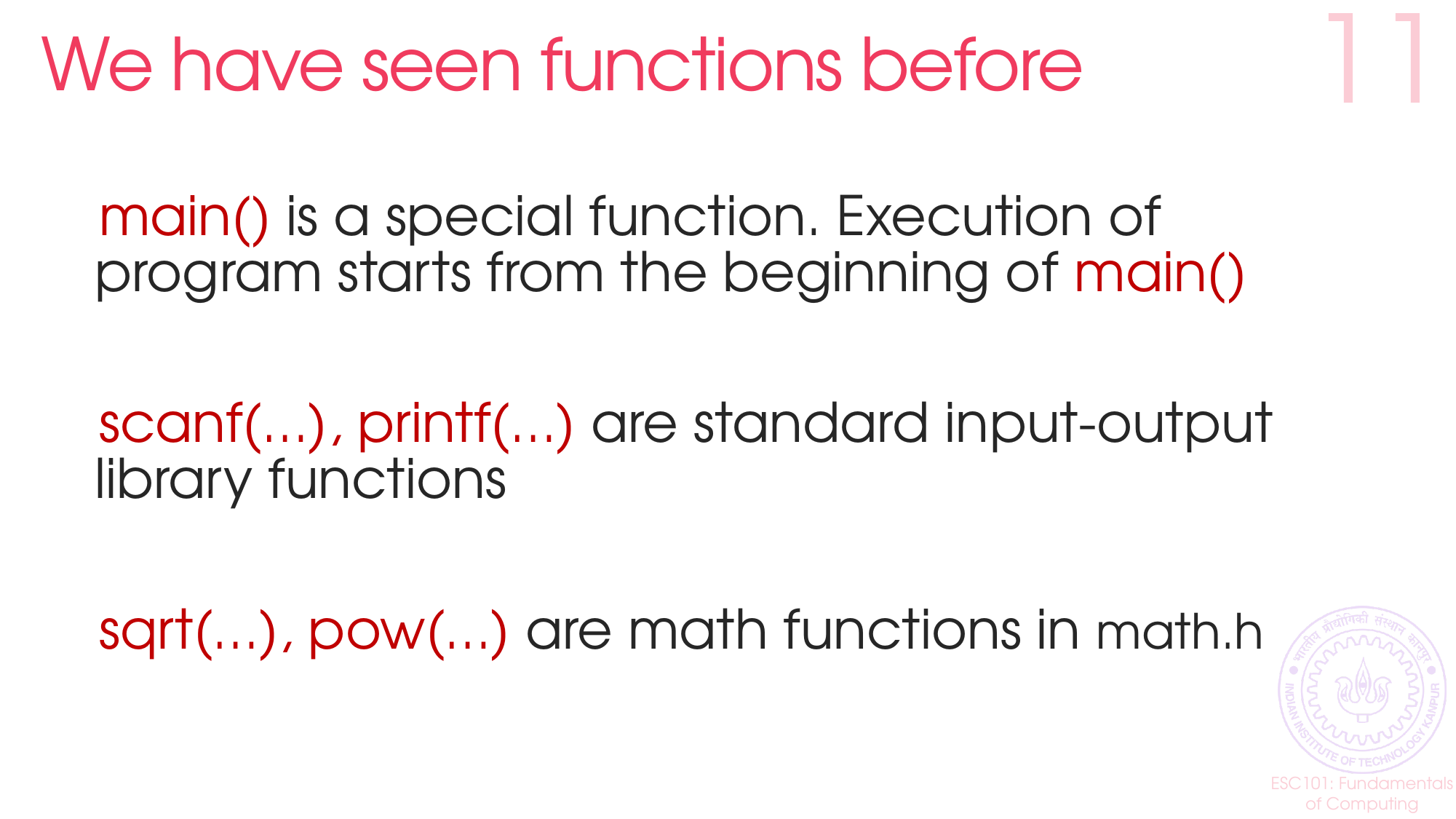

# We have seen functions before
11
main() is a special function. Execution of program starts from the beginning of main()

scanf(…), printf(…) are standard input-output library functions

sqrt(…), pow(…) are math functions in math.h